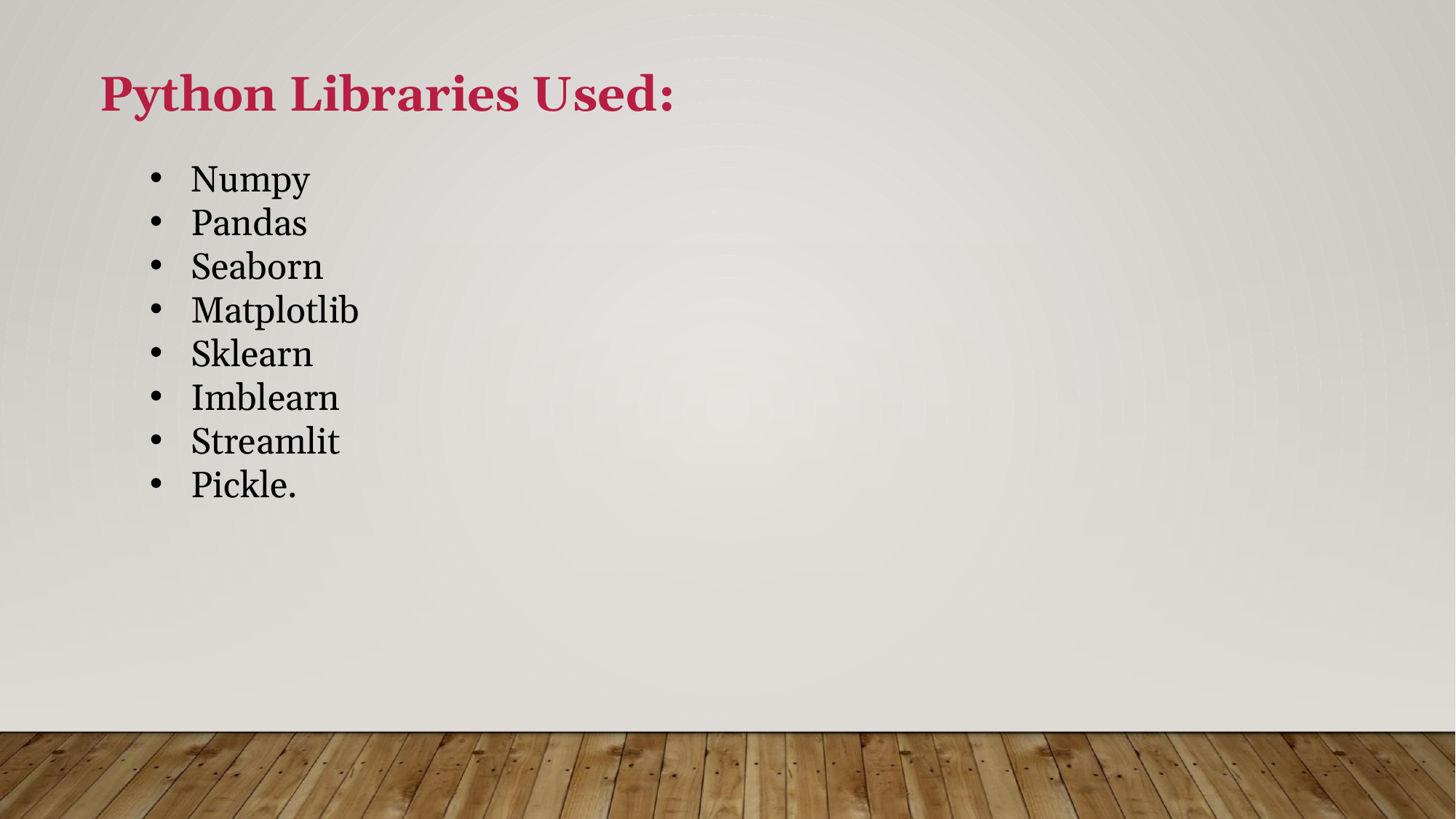

Python Libraries Used:
Numpy
Pandas
Seaborn
Matplotlib
Sklearn
Imblearn
Streamlit
Pickle.